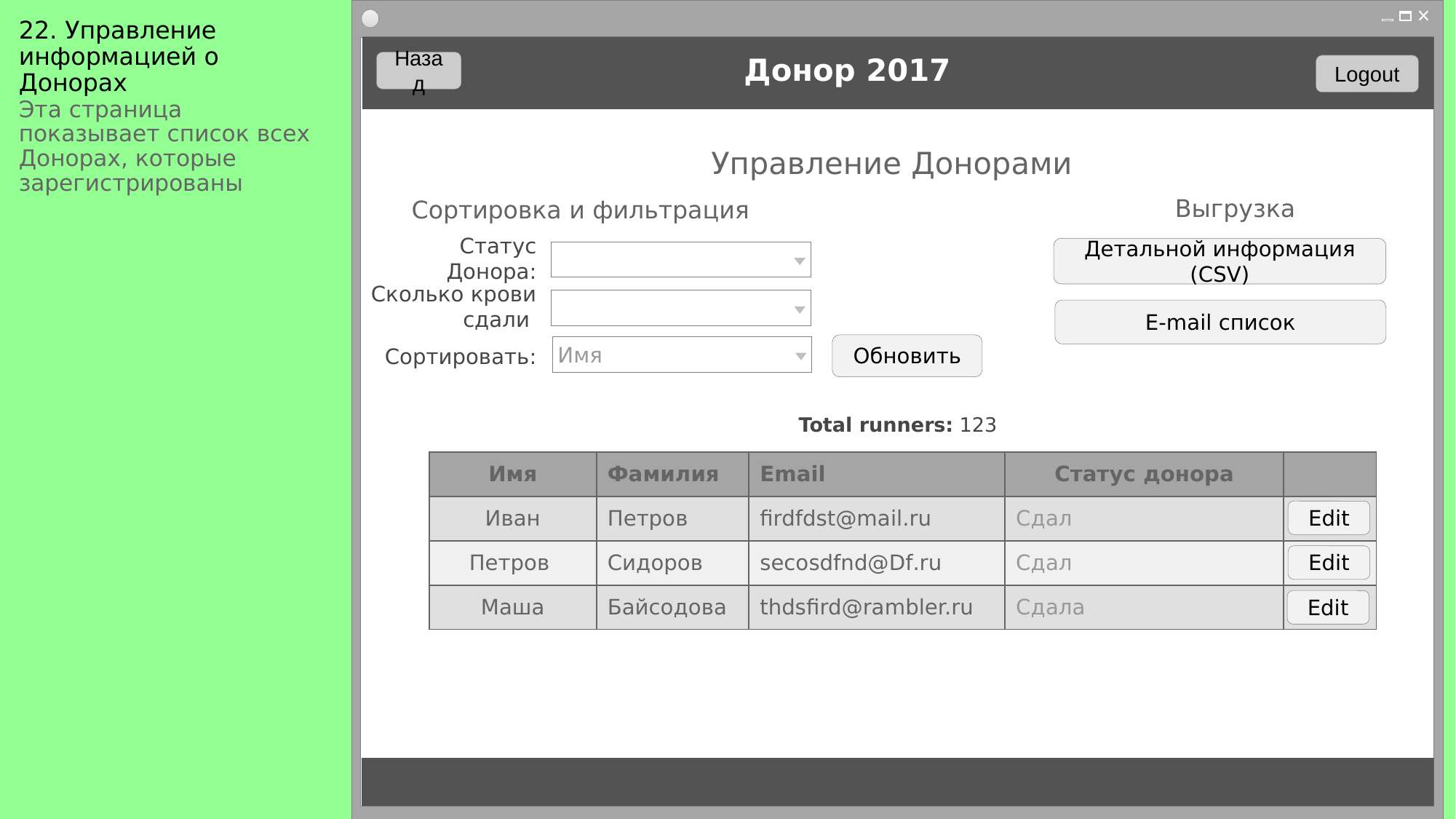

# 22. Управление информацией о Донорах

Донор 2017

Назад
Logout
Эта страница показывает список всех Донорах, которые зарегистрированы

Управление Донорами
Выгрузка
Сортировка и фильтрация
Статус Донора:
Детальной информация (CSV)

Сколько крови сдали

E-mail список
Обновить
Имя

Сортировать:
Total runners: 123
| Имя | Фамилия | Email | Статус донора |  |
| --- | --- | --- | --- | --- |
| Иван | Петров | firdfdst@mail.ru | Сдал |  |
| Петров | Сидоров | secosdfnd@Df.ru | Сдал |  |
| Маша | Байсодова | thdsfird@rambler.ru | Сдала |  |
Edit
Edit
Edit